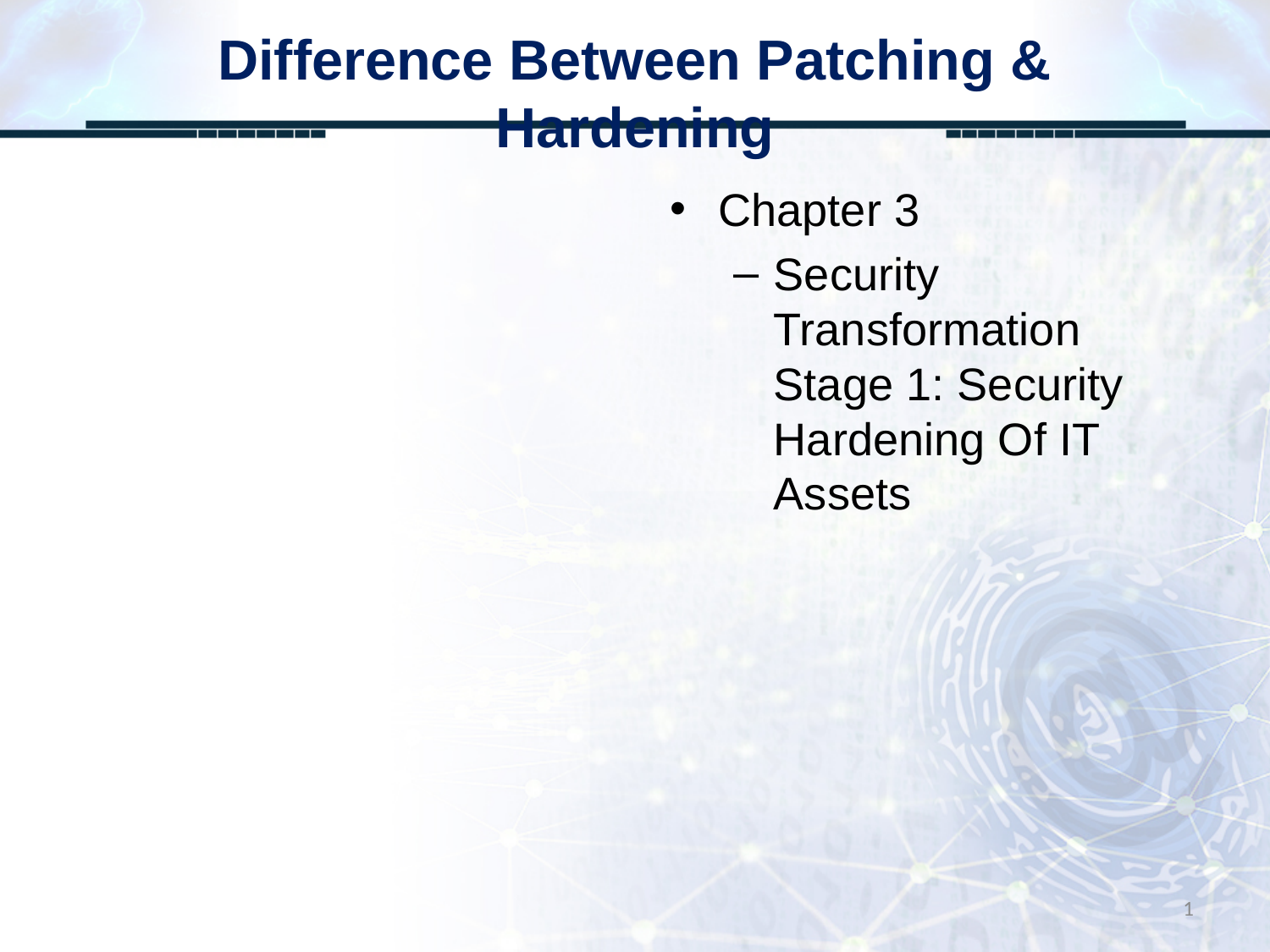

# Difference Between Patching & Hardening
Chapter 3
Security Transformation Stage 1: Security Hardening Of IT Assets

1